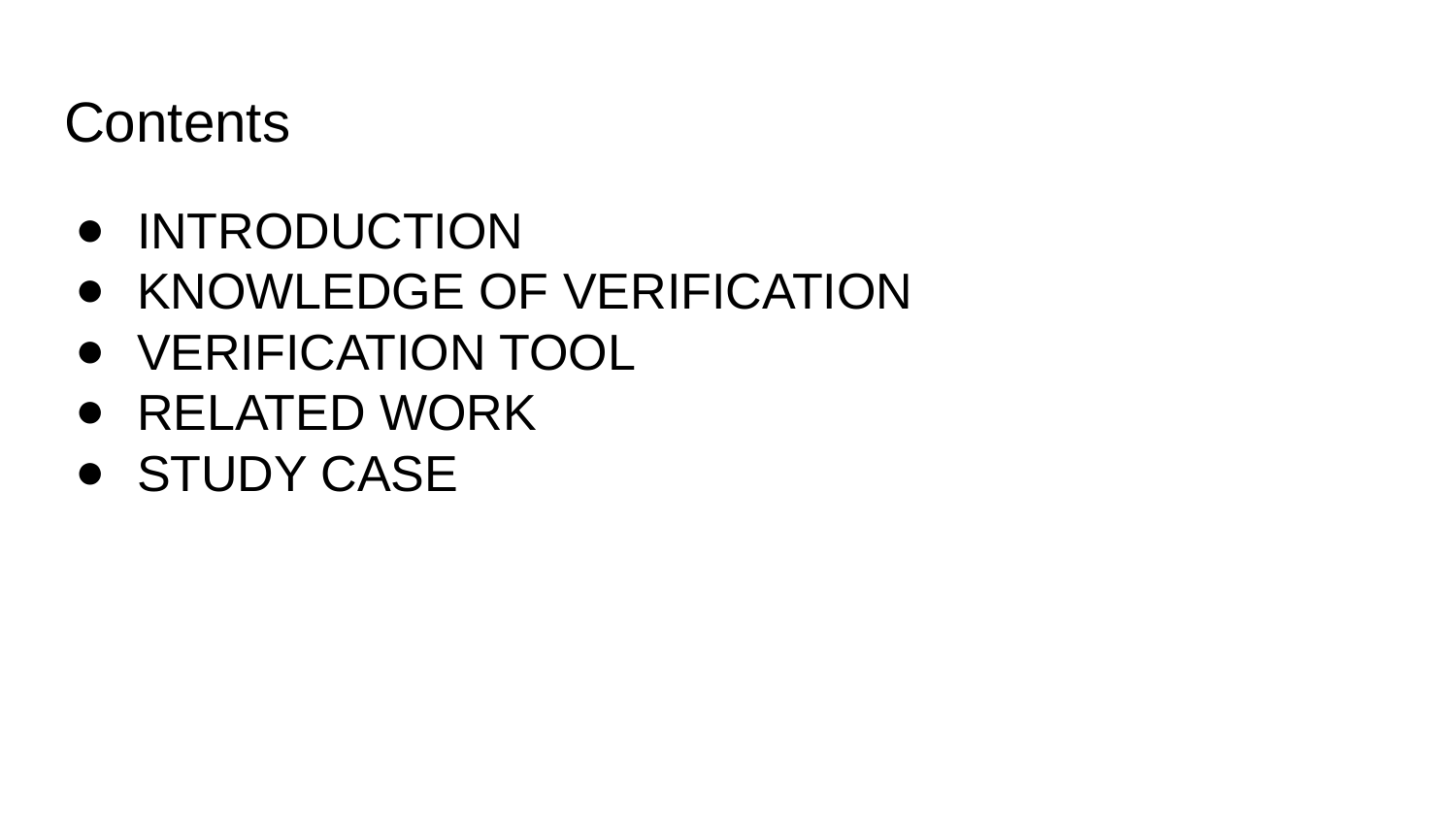

# Contents
INTRODUCTION
KNOWLEDGE OF VERIFICATION
VERIFICATION TOOL
RELATED WORK
STUDY CASE